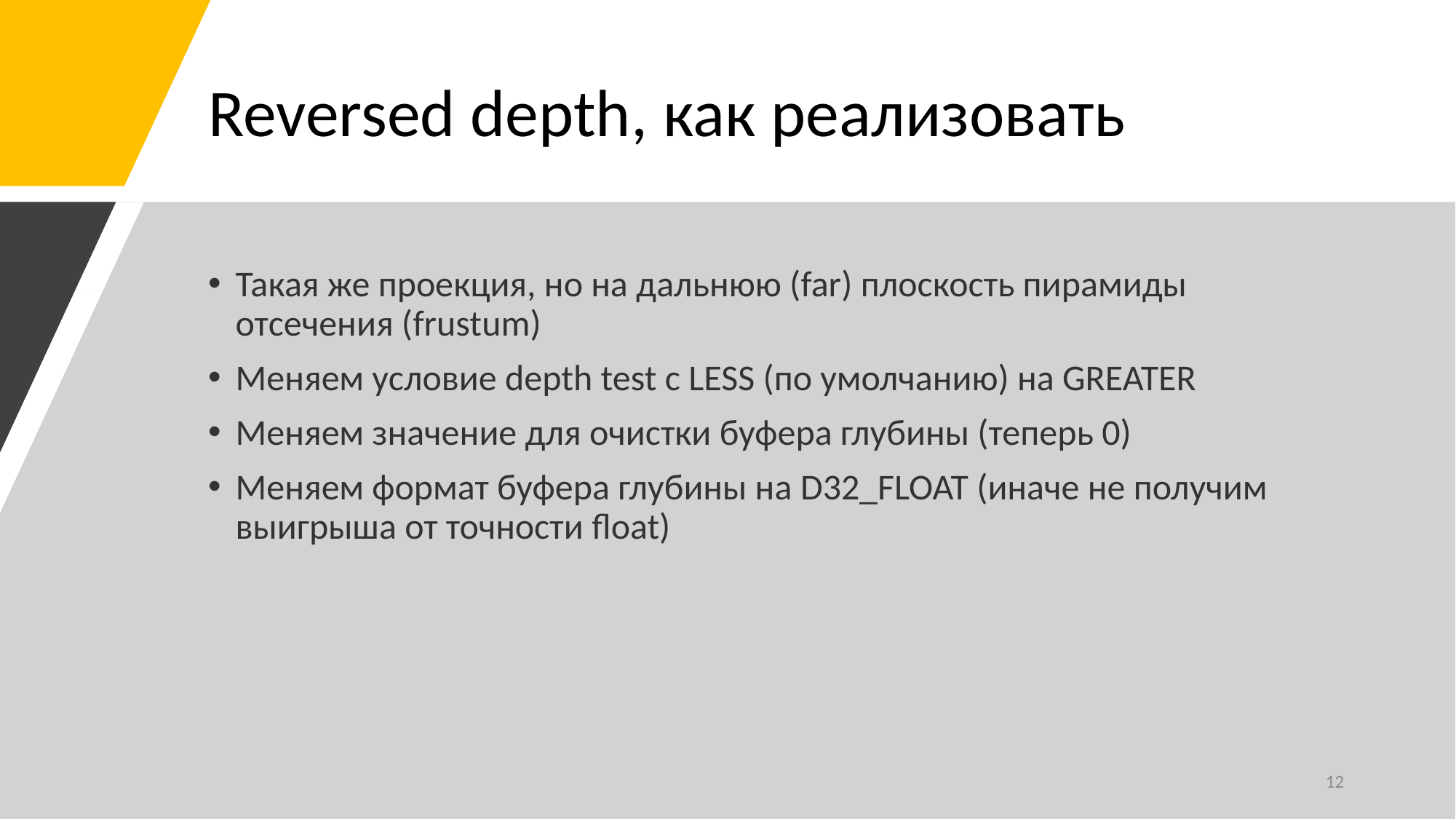

# Reversed depth, как реализовать

Такая же проекция, но на дальнюю (far) плоскость пирамиды отсечения (frustum)
Меняем условие depth test с LESS (по умолчанию) на GREATER
Меняем значение для очистки буфера глубины (теперь 0)
Меняем формат буфера глубины на D32_FLOAT (иначе не получим выигрыша от точности float)
12